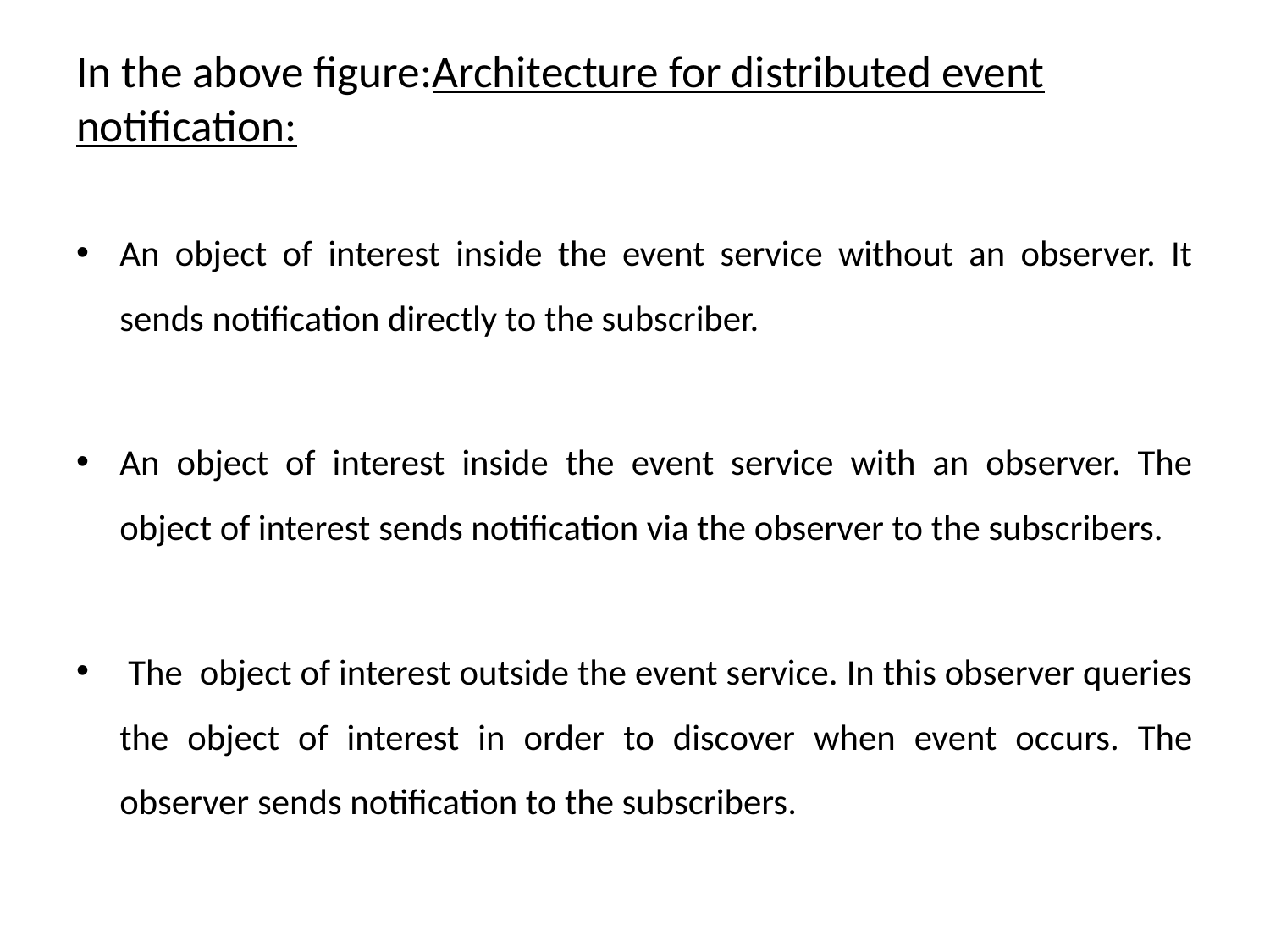

In the above figure:Architecture for distributed event notification:

An object of interest inside the event service without an observer. It sends notification directly to the subscriber.

An object of interest inside the event service with an observer. The object of interest sends notification via the observer to the subscribers.

 The  object of interest outside the event service. In this observer queries the object of interest in order to discover when event occurs. The observer sends notification to the subscribers.